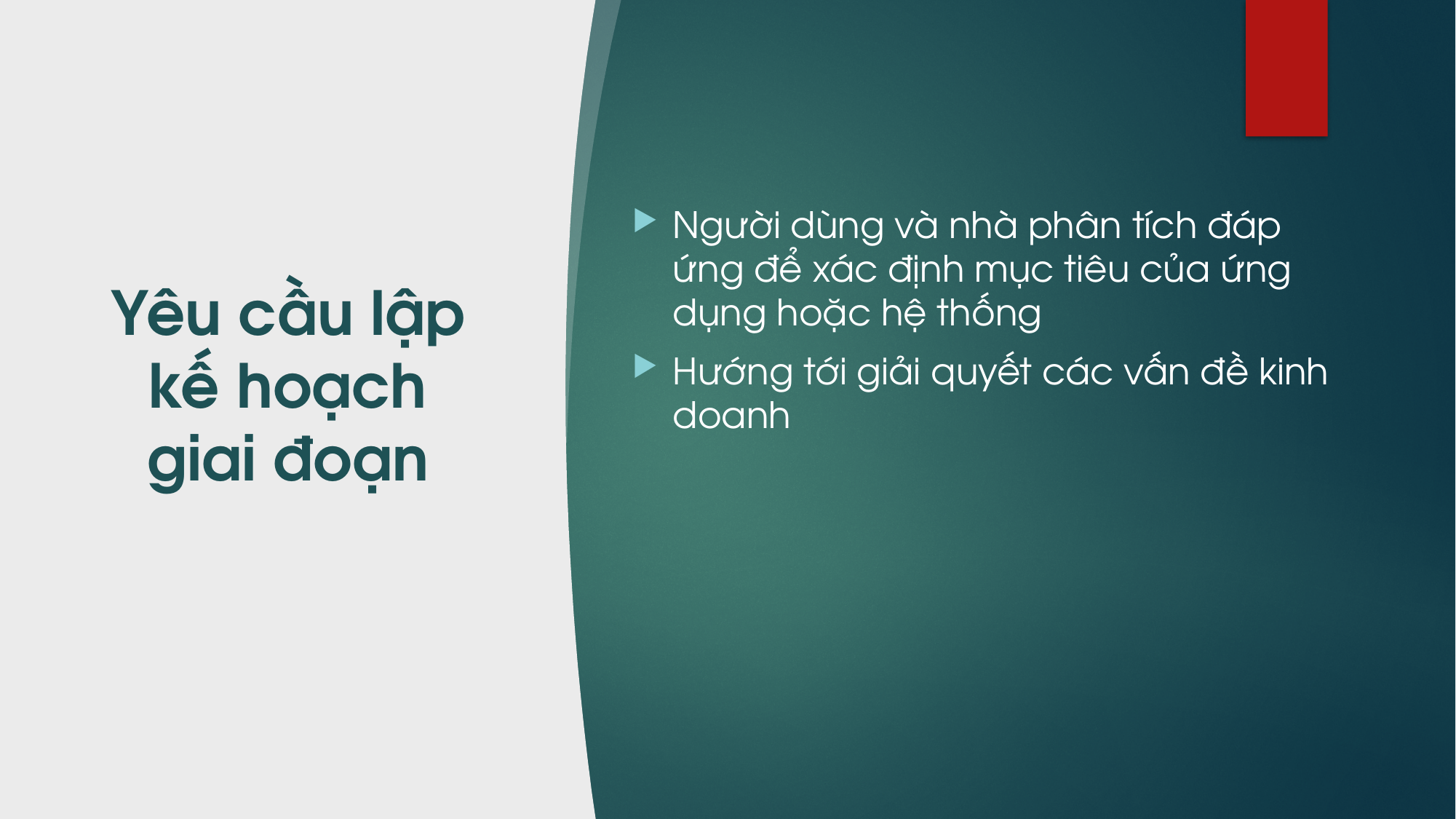

# Yêu cầu lập kế hoạch giai đoạn
Người dùng và nhà phân tích đáp ứng để xác định mục tiêu của ứng dụng hoặc hệ thống
Hướng tới giải quyết các vấn đề kinh doanh